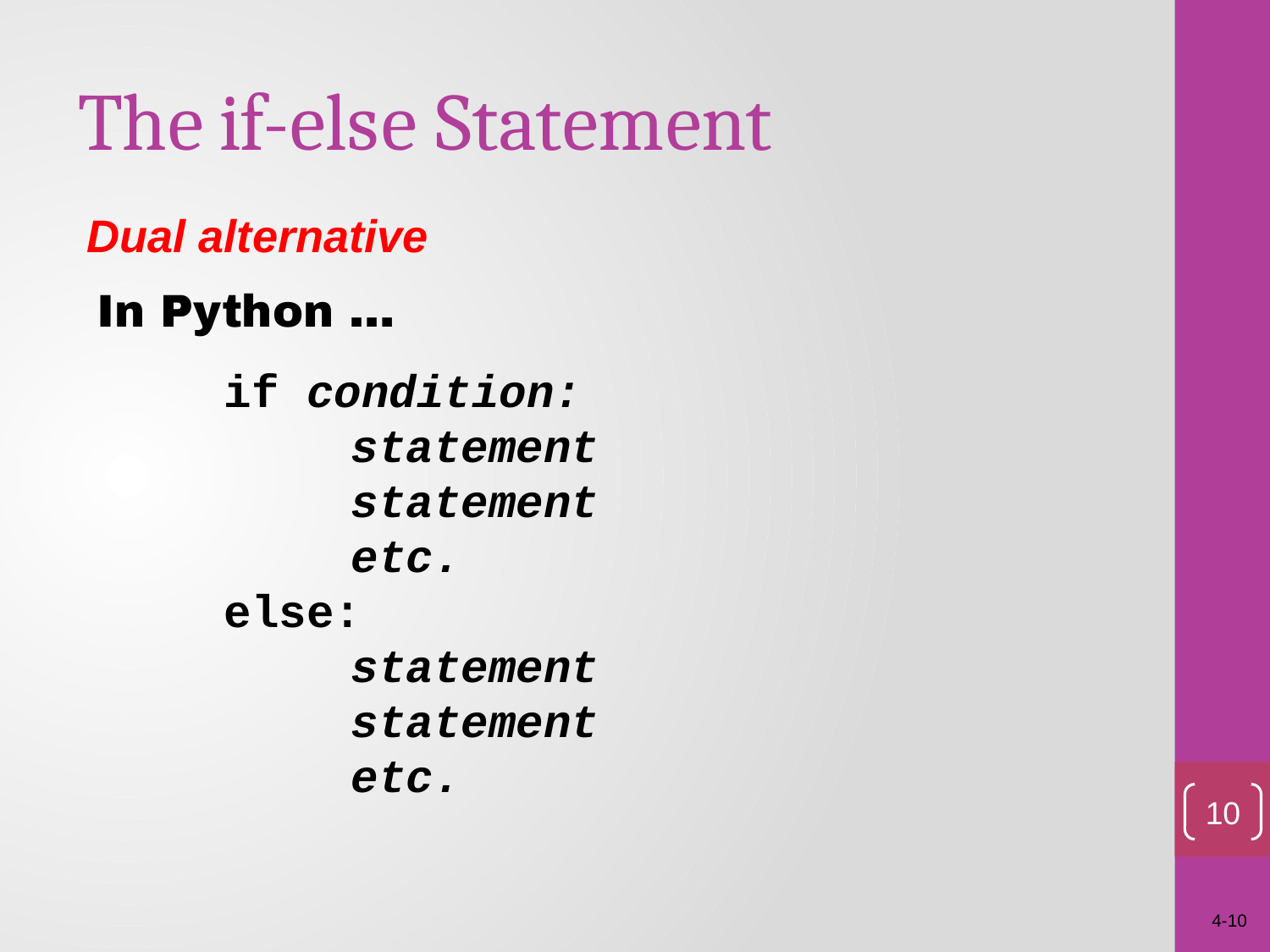

# The if-else Statement
Dual alternative

In Python …

if condition:
	statement
	statement
	etc.
else:
	statement
	statement
	etc.
10
4-10